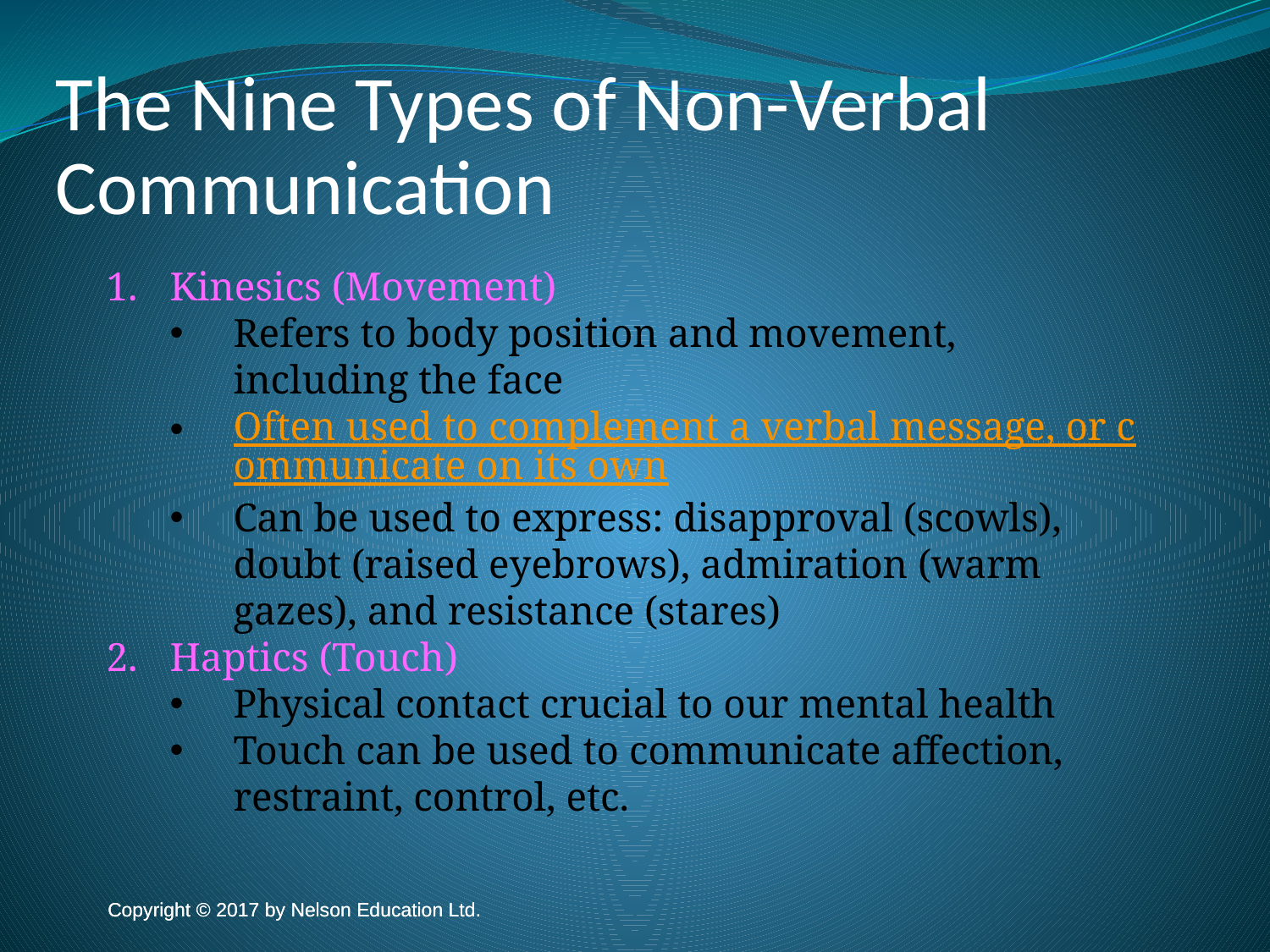

The Nine Types of Non-Verbal Communication
Kinesics (Movement)
Refers to body position and movement, including the face
Often used to complement a verbal message, or communicate on its own
Can be used to express: disapproval (scowls), doubt (raised eyebrows), admiration (warm gazes), and resistance (stares)
Haptics (Touch)
Physical contact crucial to our mental health
Touch can be used to communicate affection, restraint, control, etc.